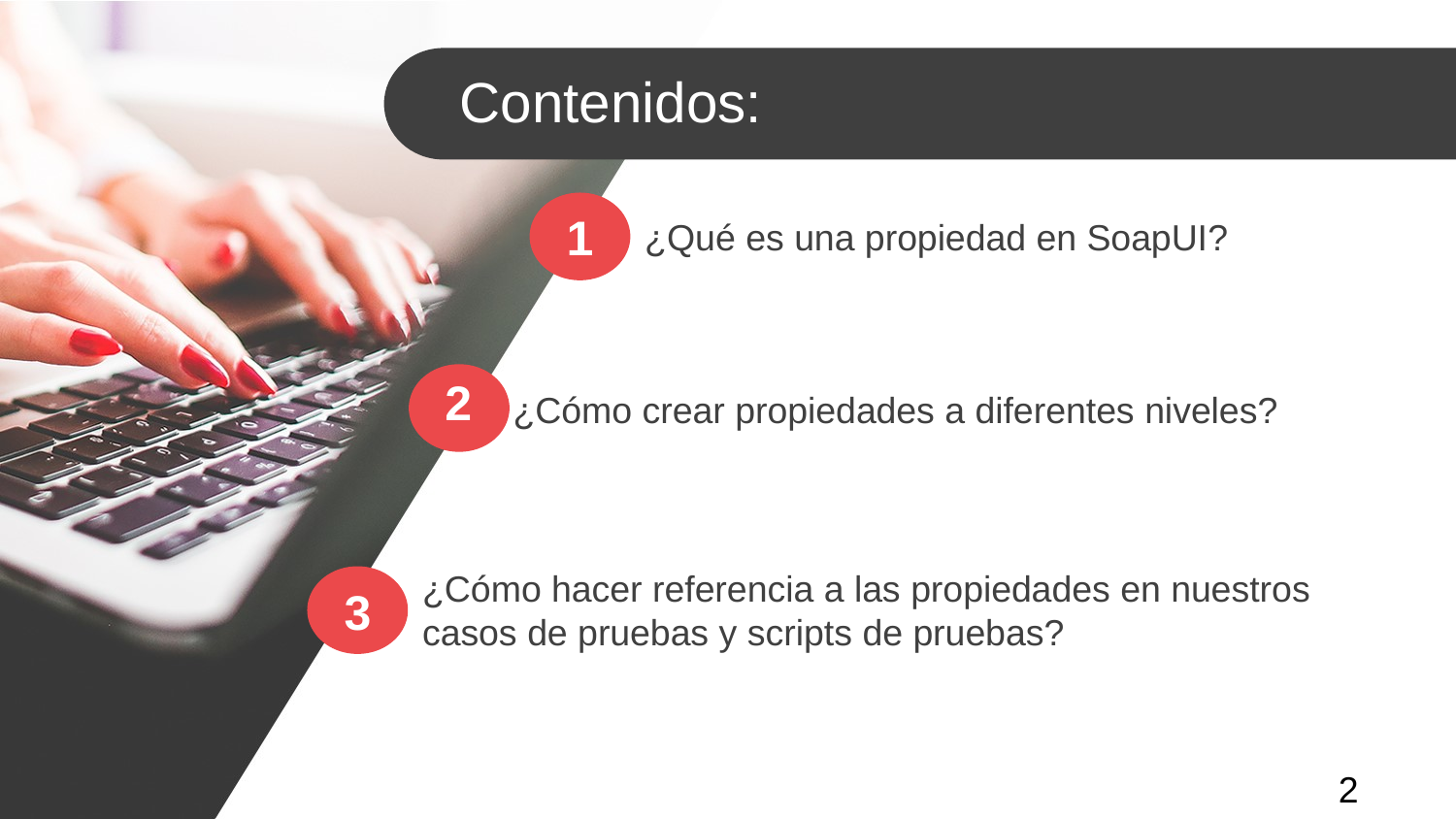

Contenidos:

1
¿Qué es una propiedad en SoapUI?

2
¿Cómo crear propiedades a diferentes niveles?
¿Cómo hacer referencia a las propiedades en nuestros casos de pruebas y scripts de pruebas?

3
2